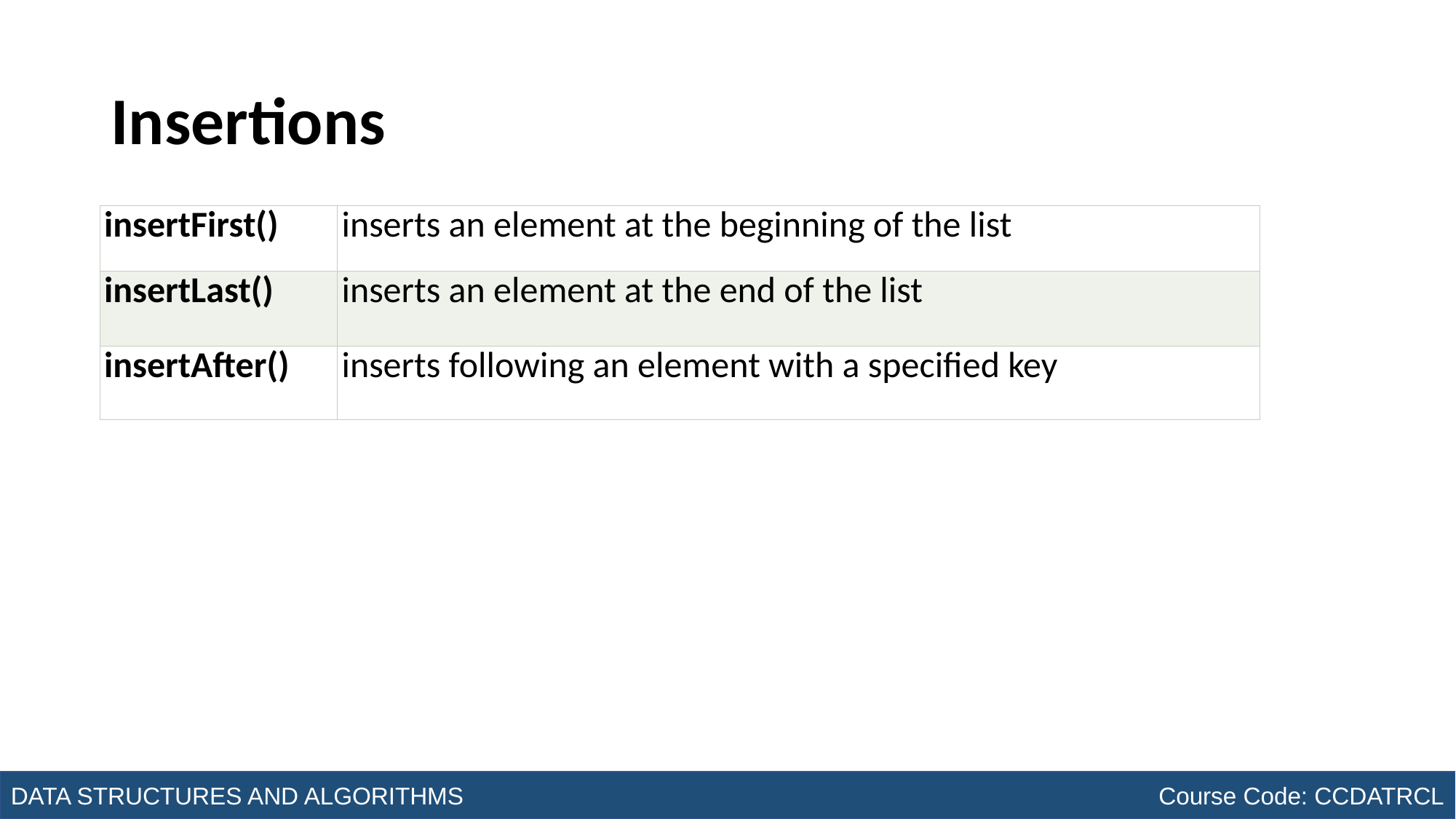

# Insertions
| insertFirst() | inserts an element at the beginning of the list |
| --- | --- |
| insertLast() | inserts an element at the end of the list |
| insertAfter() | inserts following an element with a specified key |

Joseph Marvin R. Imperial
DATA STRUCTURES AND ALGORITHMS
NU College of Computing and Information Technologies
Course Code: CCDATRCL